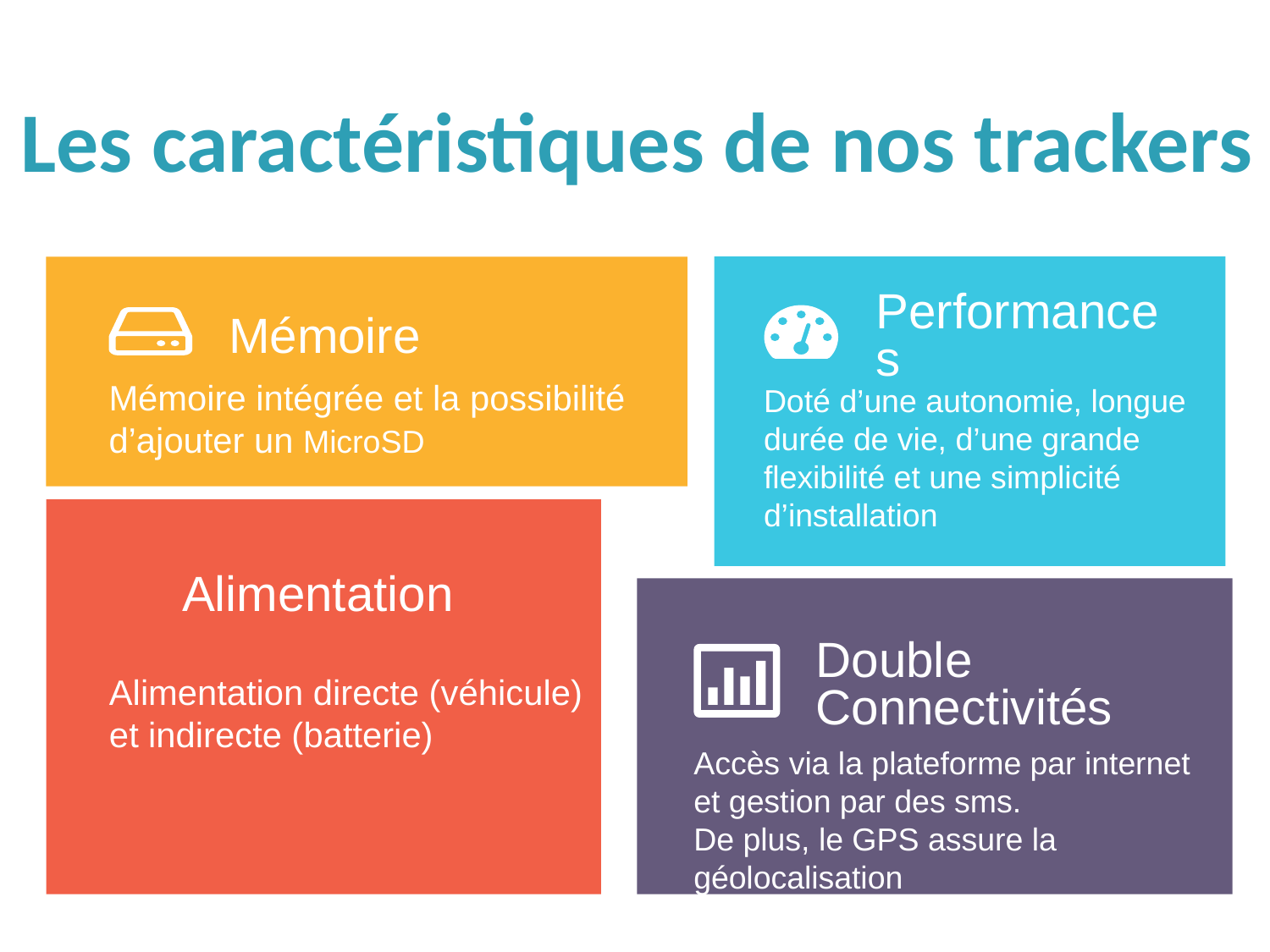

Les caractéristiques de nos trackers

Performances
Doté d’une autonomie, longue durée de vie, d’une grande flexibilité et une simplicité d’installation

Mémoire
Mémoire intégrée et la possibilité d’ajouter un MicroSD

Alimentation
Alimentation directe (véhicule) et indirecte (batterie)

Double Connectivités

Accès via la plateforme par internet et gestion par des sms.
De plus, le GPS assure la géolocalisation